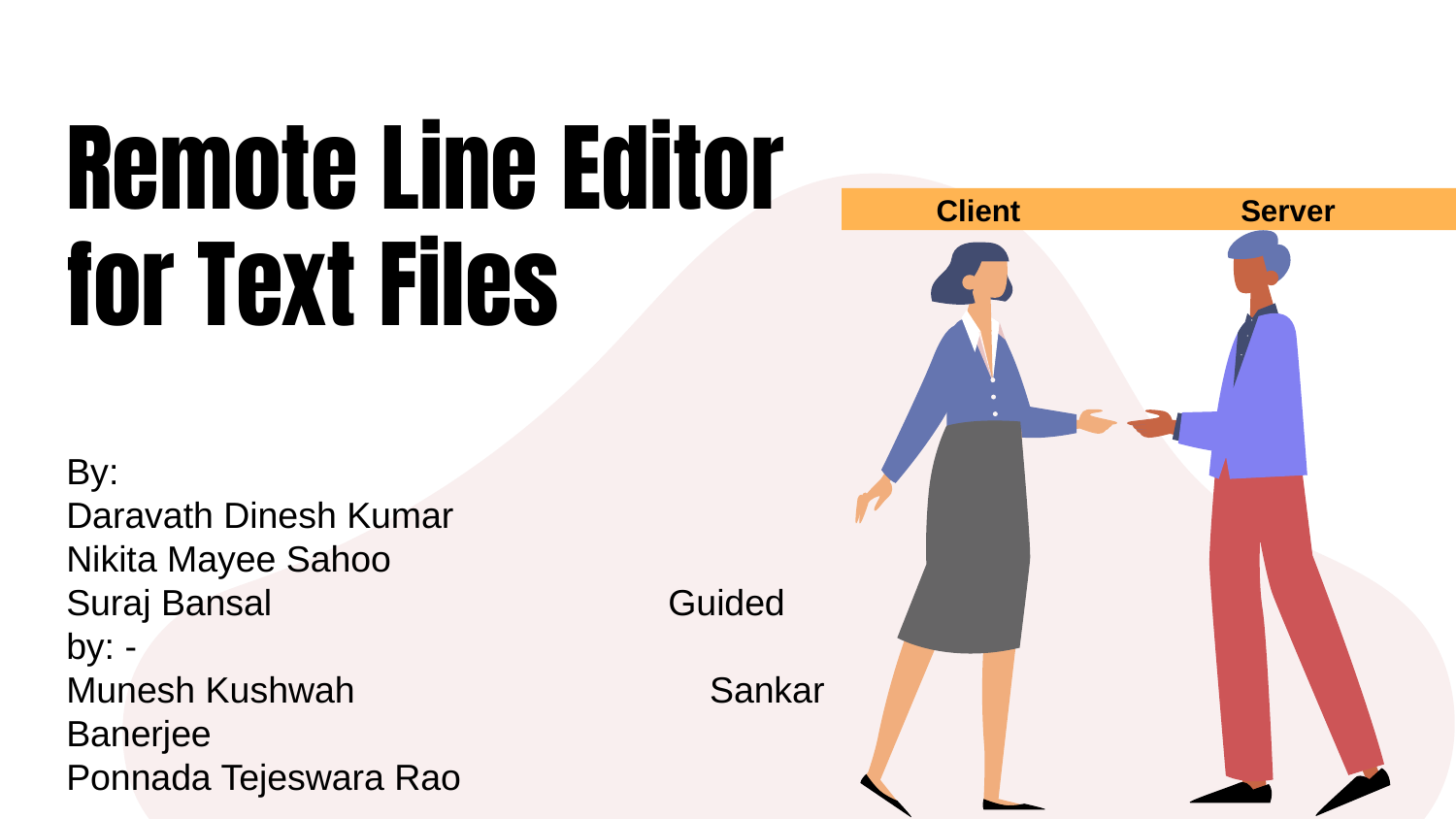

# Remote Line Editor for Text Files
          Client                          Server

By:
Daravath Dinesh Kumar
Nikita Mayee Sahoo
Suraj Bansal                                       Guided by: -
Munesh Kushwah			      Sankar Banerjee
Ponnada Tejeswara Rao